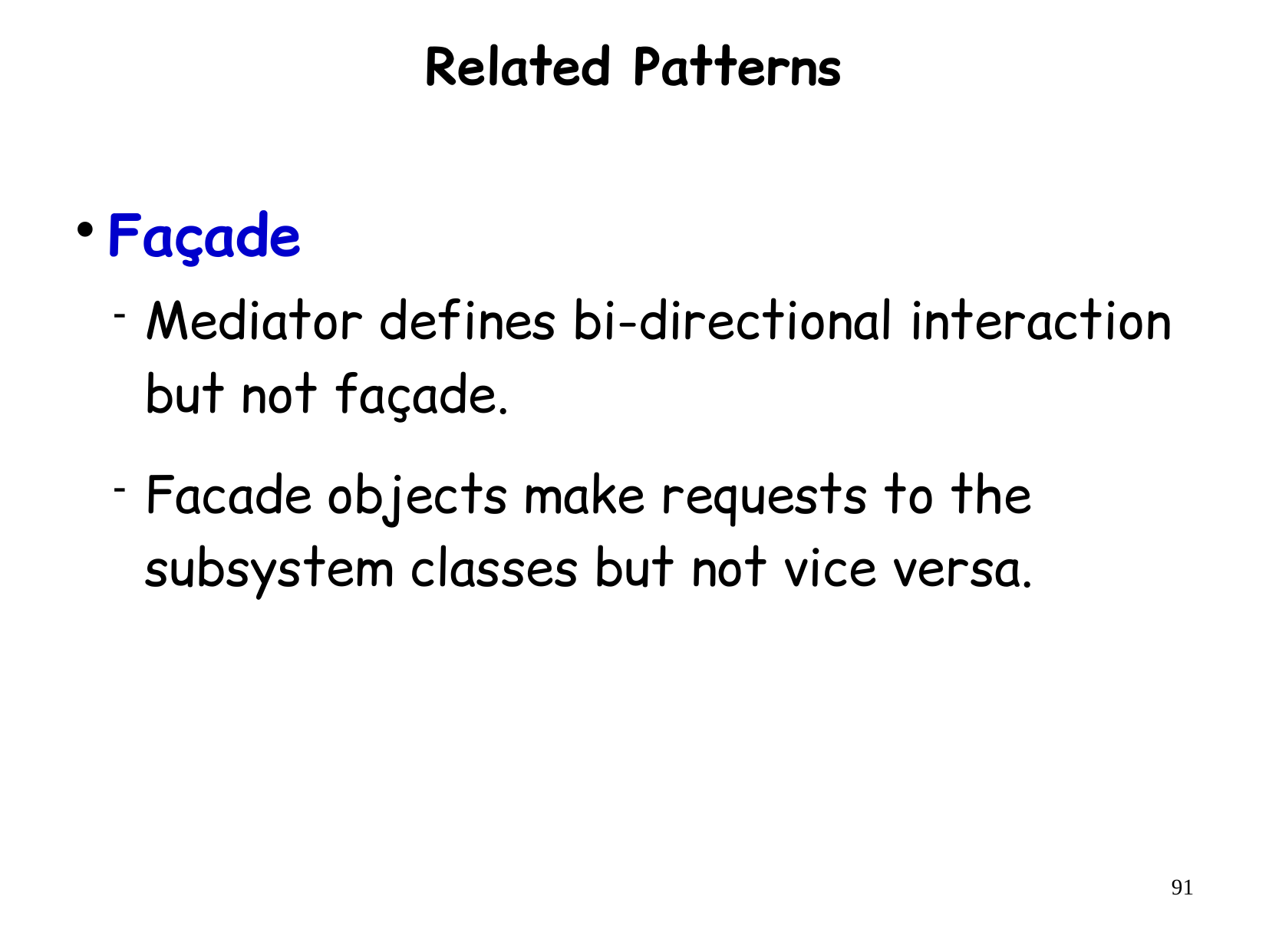

Related Patterns
Façade
Mediator defines bi-directional interaction but not façade.
Facade objects make requests to the subsystem classes but not vice versa.